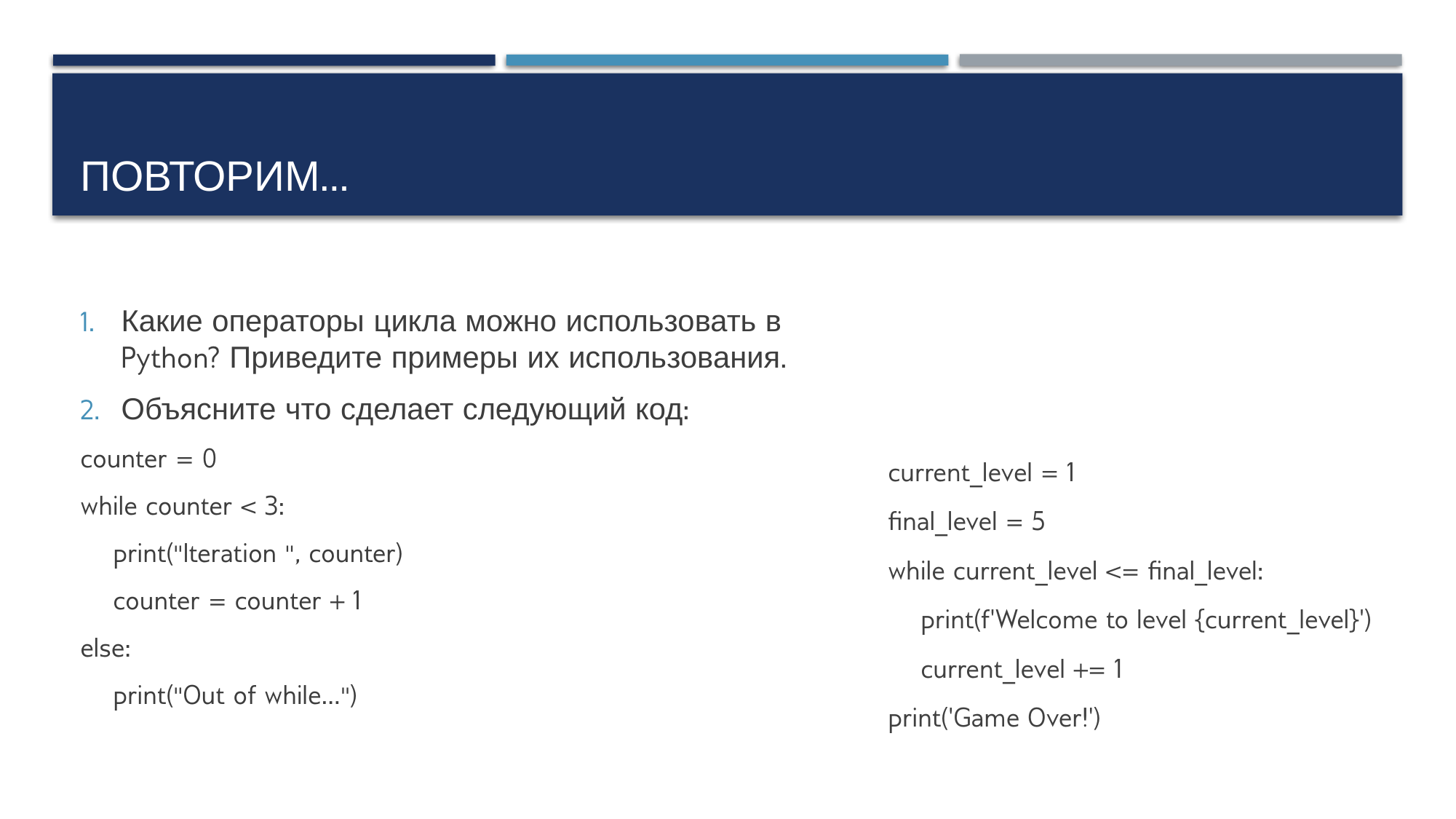

# Повторим…
Какие операторы цикла можно использовать в Python? Приведите примеры их использования.
Объясните что сделает следующий код:
counter = 0
while counter < 3:
    print("Iteration ", counter)
    counter = counter + 1
else:
    print("Out of while...")
current_level = 1
final_level = 5
while current_level <= final_level:
    print(f'Welcome to level {current_level}')
    current_level += 1
print('Game Over!')